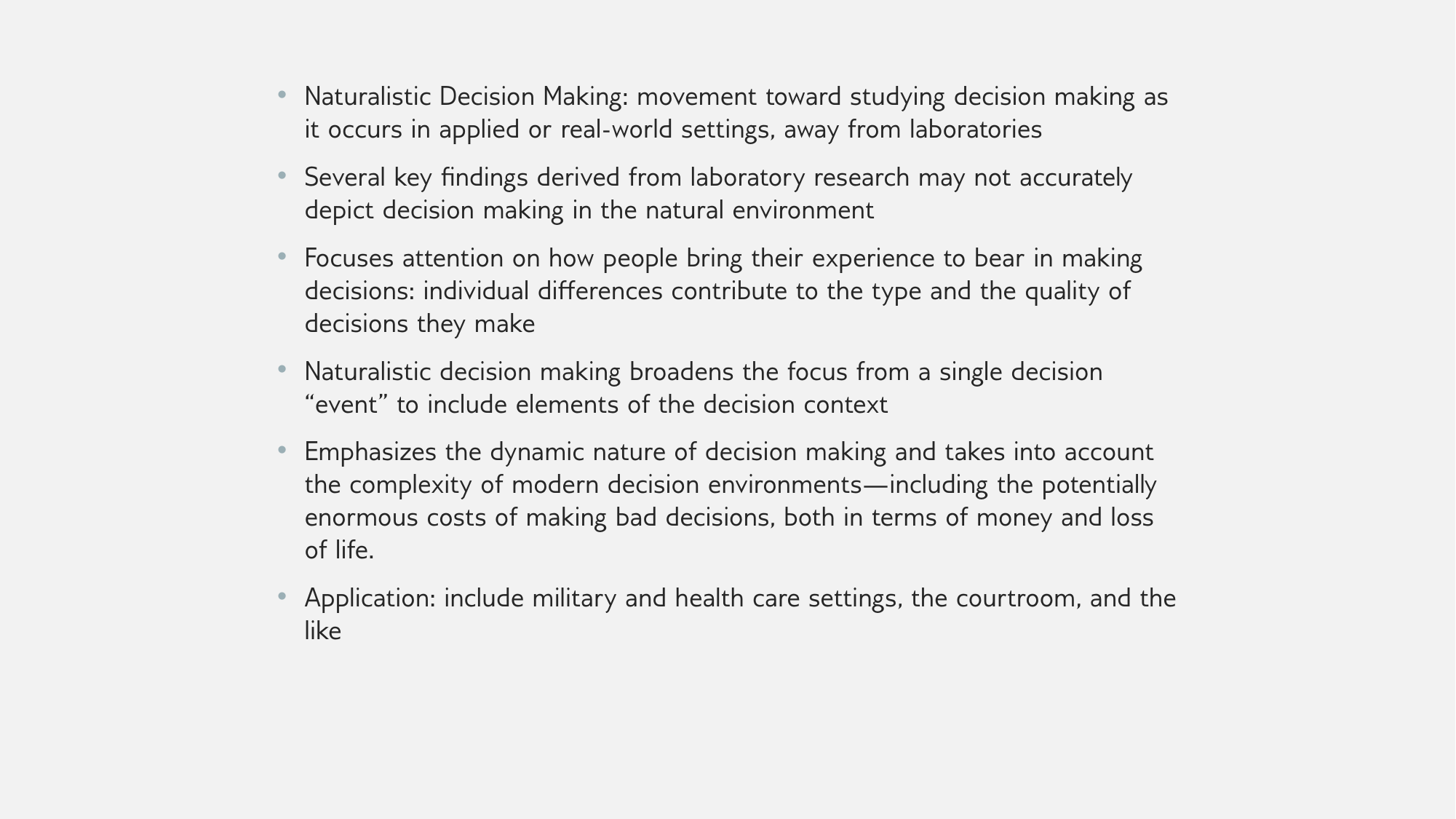

Naturalistic Decision Making: movement toward studying decision making as it occurs in applied or real-world settings, away from laboratories
Several key findings derived from laboratory research may not accurately depict decision making in the natural environment
Focuses attention on how people bring their experience to bear in making decisions: individual differences contribute to the type and the quality of decisions they make
Naturalistic decision making broadens the focus from a single decision “event” to include elements of the decision context
Emphasizes the dynamic nature of decision making and takes into account the complexity of modern decision environments—including the potentially enormous costs of making bad decisions, both in terms of money and loss of life.
Application: include military and health care settings, the courtroom, and the like